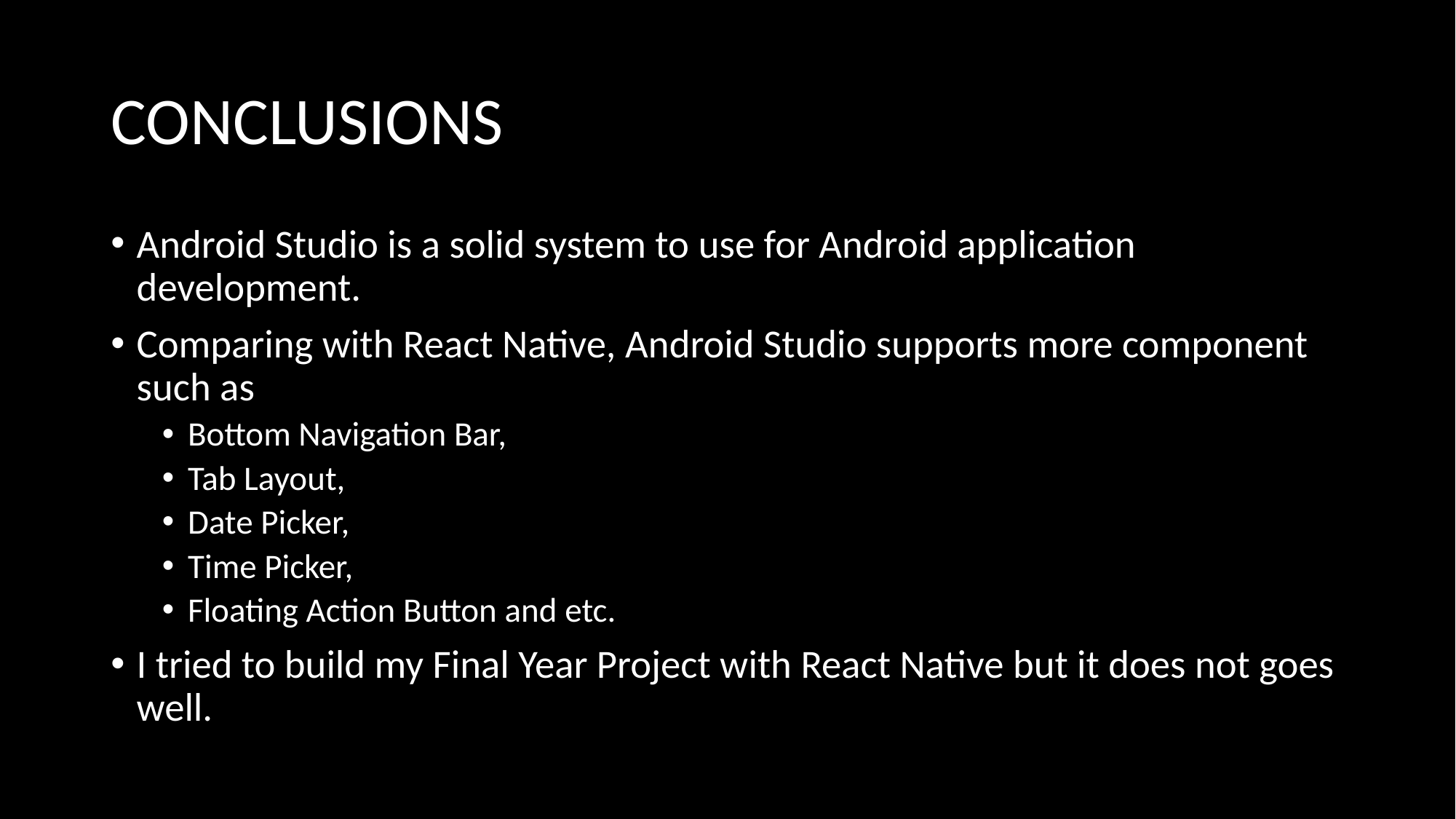

# CONCLUSIONS
Android Studio is a solid system to use for Android application development.
Comparing with React Native, Android Studio supports more component such as
Bottom Navigation Bar,
Tab Layout,
Date Picker,
Time Picker,
Floating Action Button and etc.
I tried to build my Final Year Project with React Native but it does not goes well.